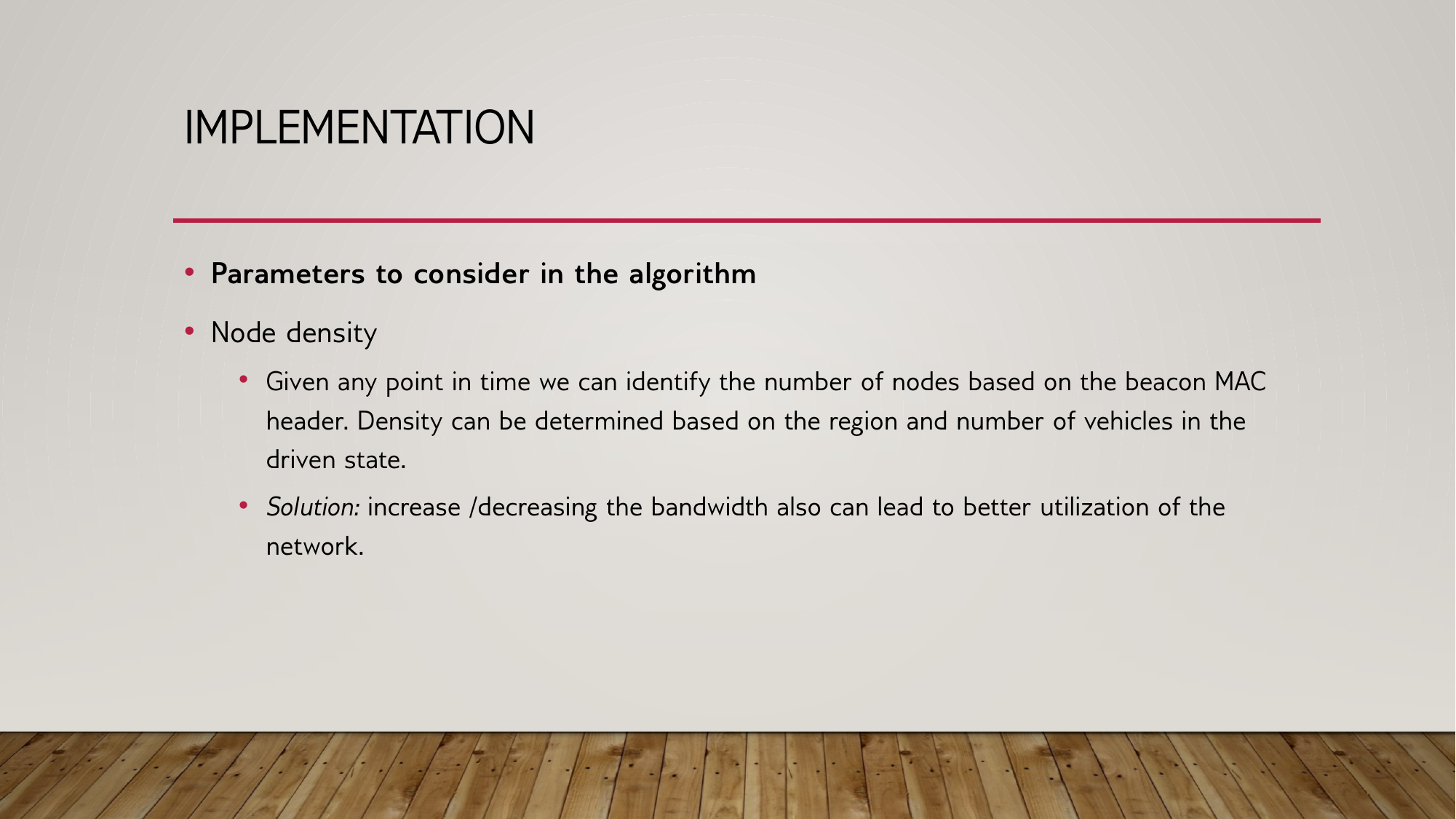

# implementation
Parameters to consider in the algorithm
Node density
Given any point in time we can identify the number of nodes based on the beacon MAC header. Density can be determined based on the region and number of vehicles in the driven state.
Solution: increase /decreasing the bandwidth also can lead to better utilization of the network.